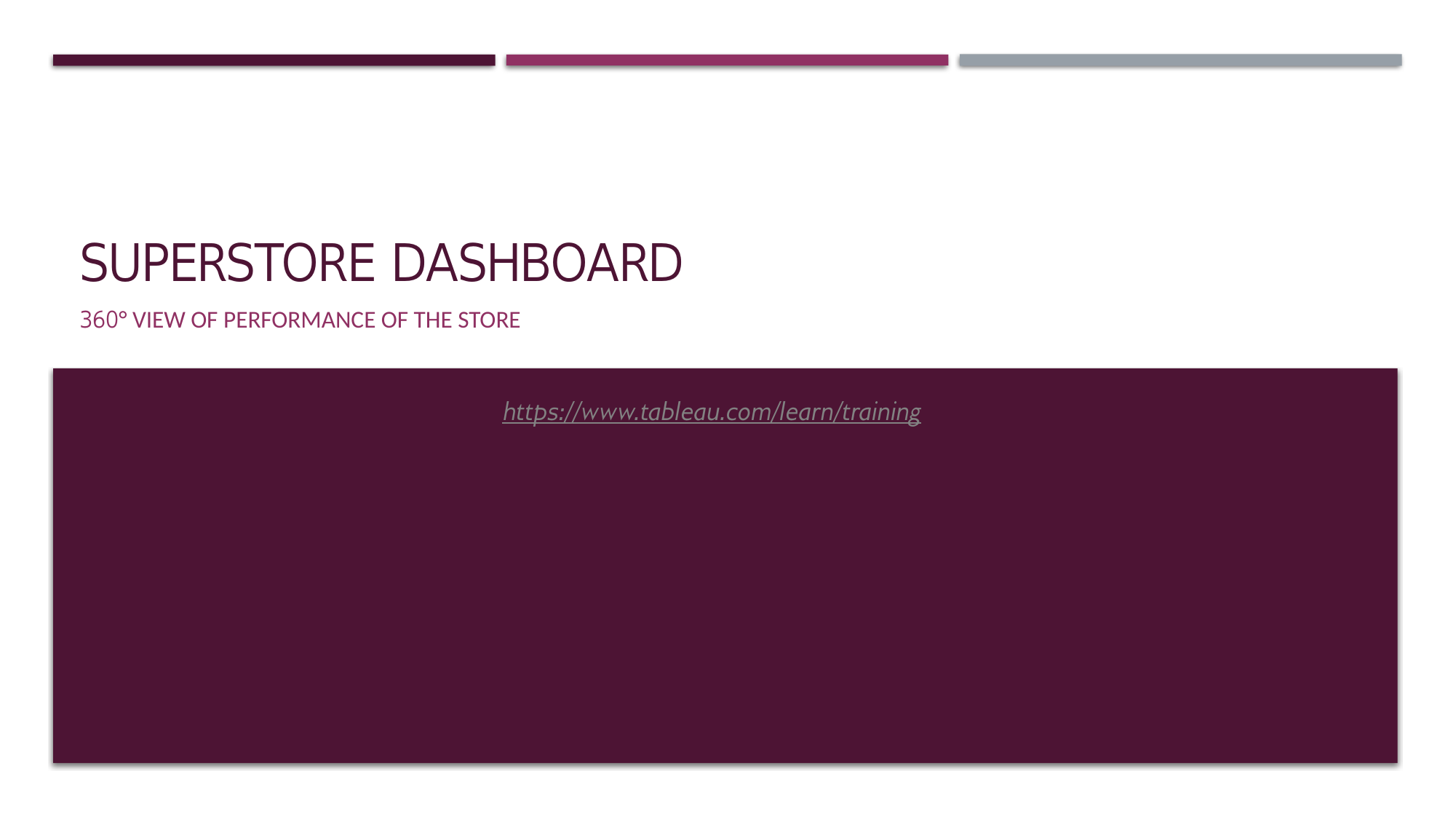

# Superstore Dashboard
360° view of performance of the store
https://www.tableau.com/learn/training